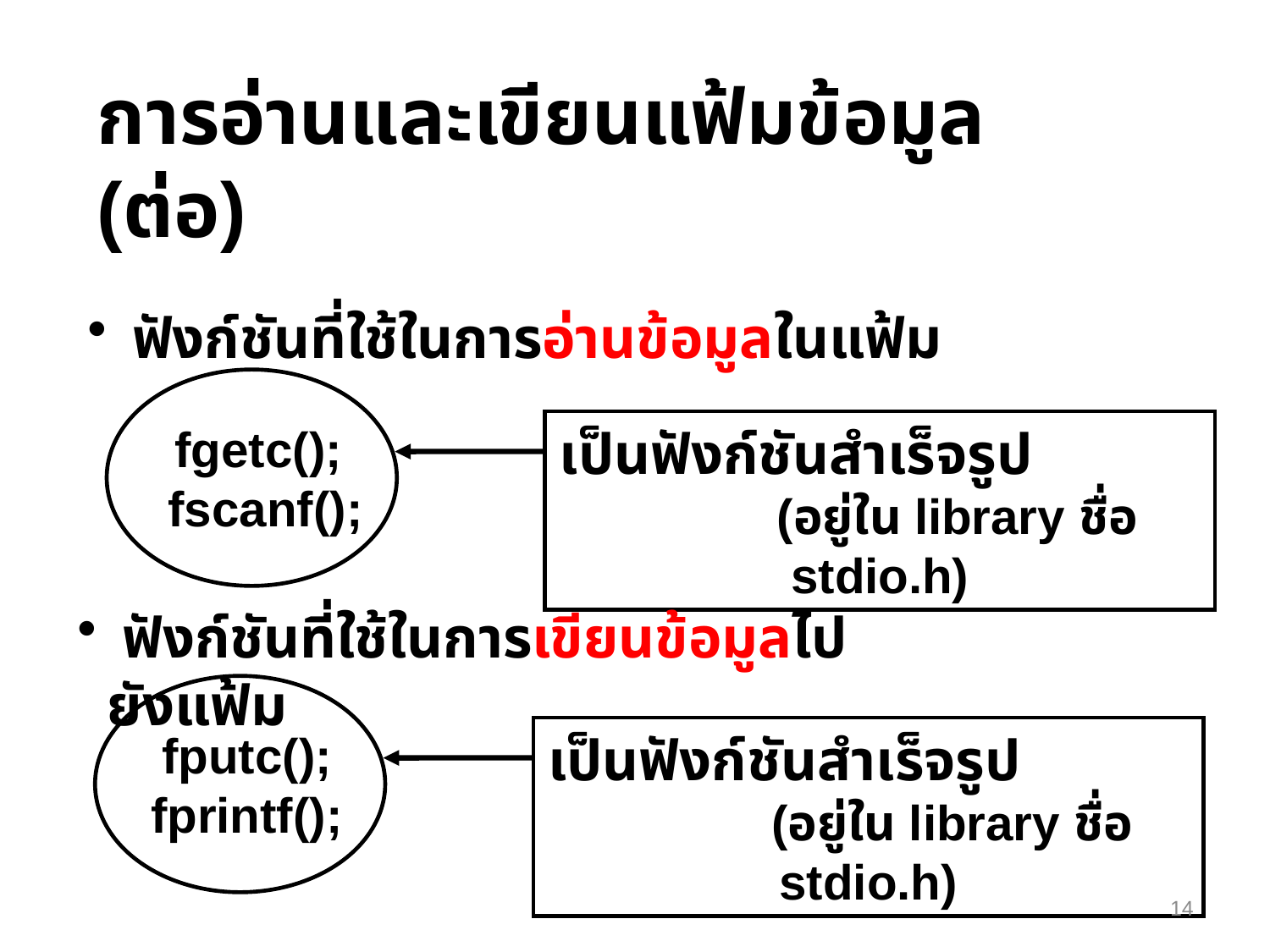

การอ่านและเขียนแฟ้มข้อมูล (ต่อ)
 ฟังก์ชันที่ใช้ในการอ่านข้อมูลในแฟ้ม
 fgetc();
   fscanf();
เป็นฟังก์ชันสำเร็จรูป                           (อยู่ใน library ชื่อ  stdio.h)

 ฟังก์ชันที่ใช้ในการเขียนข้อมูลไปยังแฟ้ม
 fputc();
 fprintf();
เป็นฟังก์ชันสำเร็จรูป                           (อยู่ใน library ชื่อ stdio.h)

14